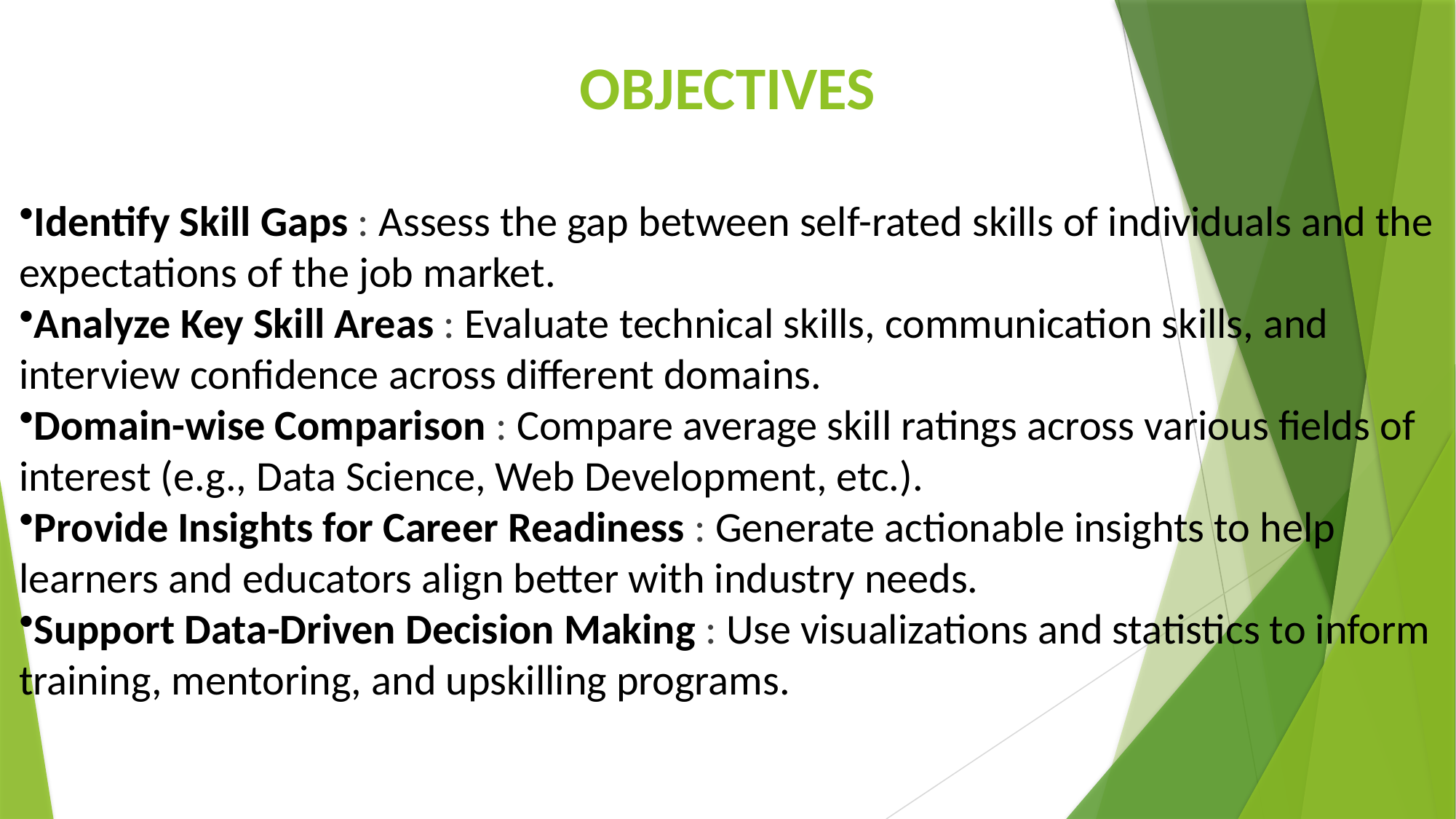

# OBJECTIVES
Identify Skill Gaps : Assess the gap between self-rated skills of individuals and the expectations of the job market.
Analyze Key Skill Areas : Evaluate technical skills, communication skills, and interview confidence across different domains.
Domain-wise Comparison : Compare average skill ratings across various fields of interest (e.g., Data Science, Web Development, etc.).
Provide Insights for Career Readiness : Generate actionable insights to help learners and educators align better with industry needs.
Support Data-Driven Decision Making : Use visualizations and statistics to inform training, mentoring, and upskilling programs.